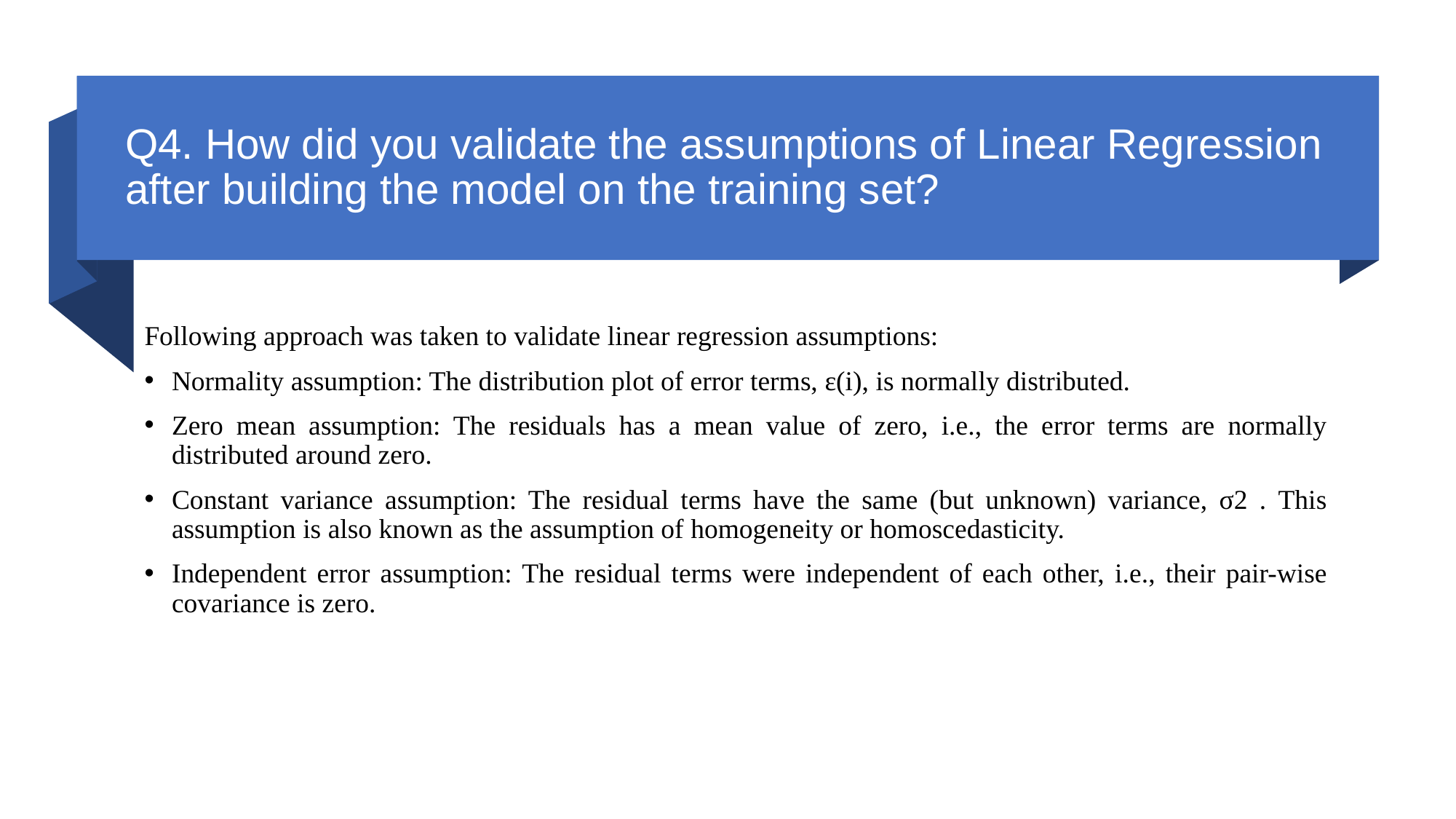

# Q4. How did you validate the assumptions of Linear Regression after building the model on the training set?

Following approach was taken to validate linear regression assumptions:
Normality assumption: The distribution plot of error terms, ε(i), is normally distributed.
Zero mean assumption: The residuals has a mean value of zero, i.e., the error terms are normally distributed around zero.
Constant variance assumption: The residual terms have the same (but unknown) variance, σ2 . This assumption is also known as the assumption of homogeneity or homoscedasticity.
Independent error assumption: The residual terms were independent of each other, i.e., their pair-wise covariance is zero.